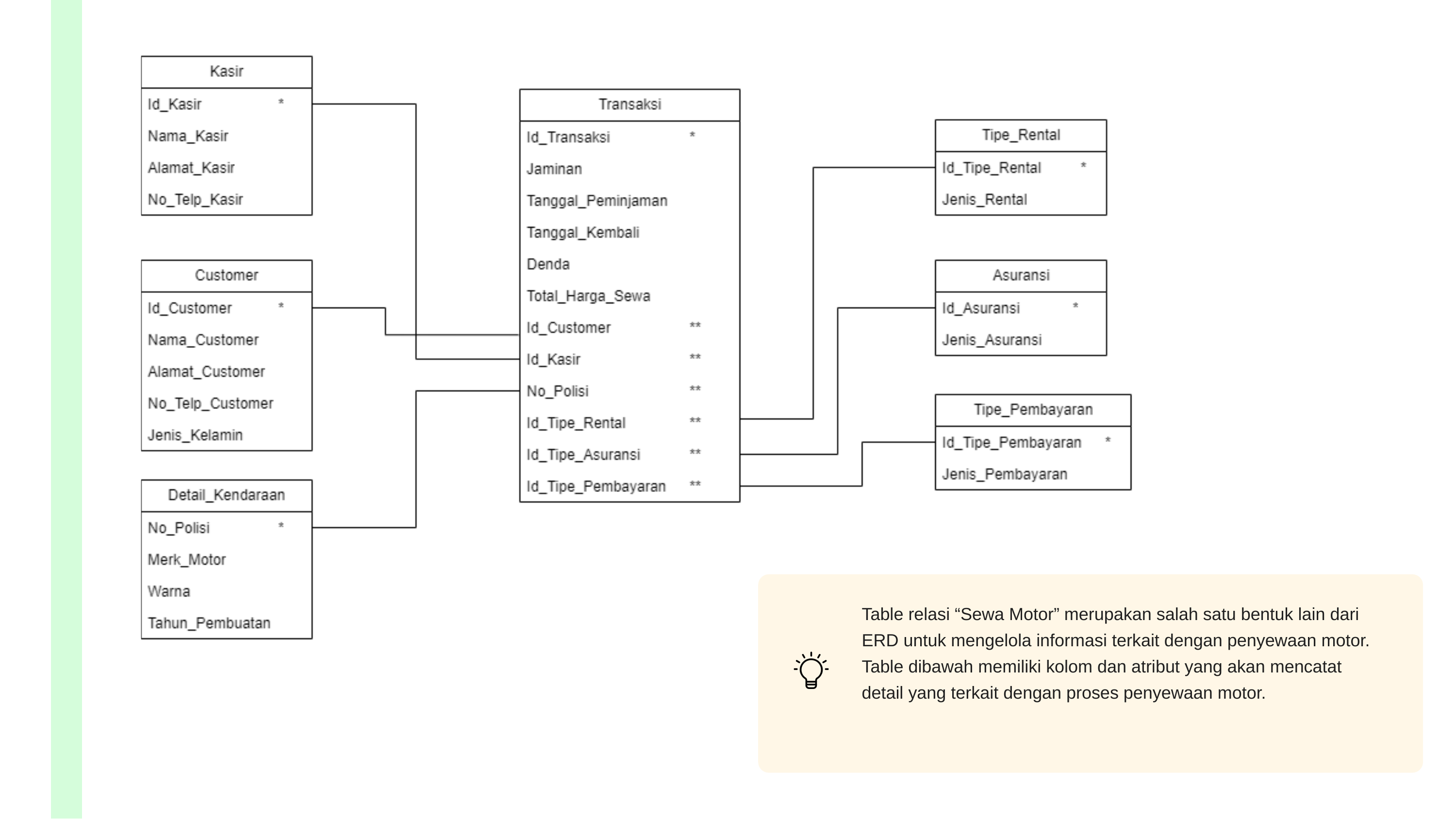

Table relasi “Sewa Motor” merupakan salah satu bentuk lain dari ERD untuk mengelola informasi terkait dengan penyewaan motor. Table dibawah memiliki kolom dan atribut yang akan mencatat detail yang terkait dengan proses penyewaan motor.